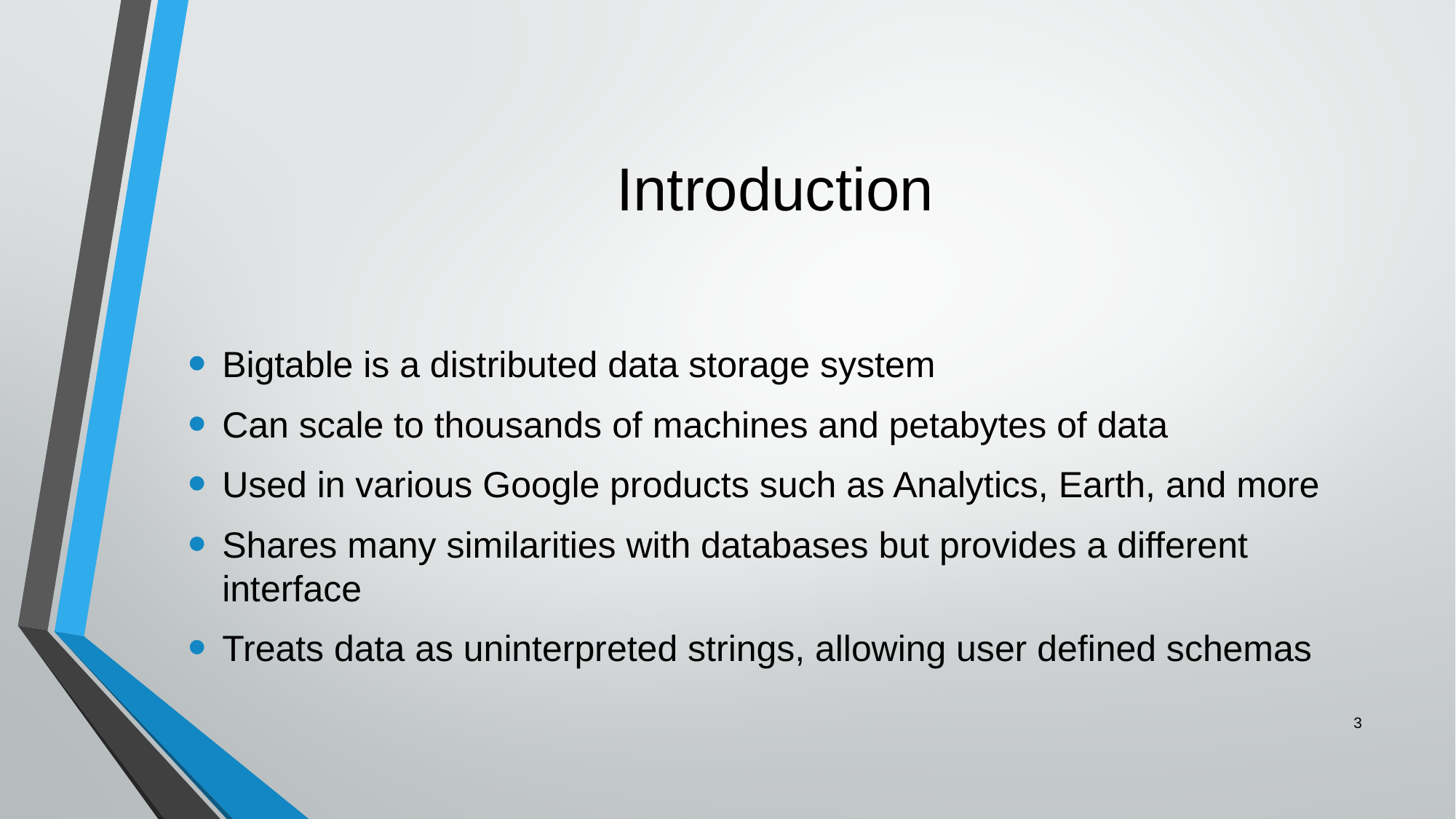

# Introduction
Bigtable is a distributed data storage system
Can scale to thousands of machines and petabytes of data
Used in various Google products such as Analytics, Earth, and more
Shares many similarities with databases but provides a different interface
Treats data as uninterpreted strings, allowing user defined schemas
3